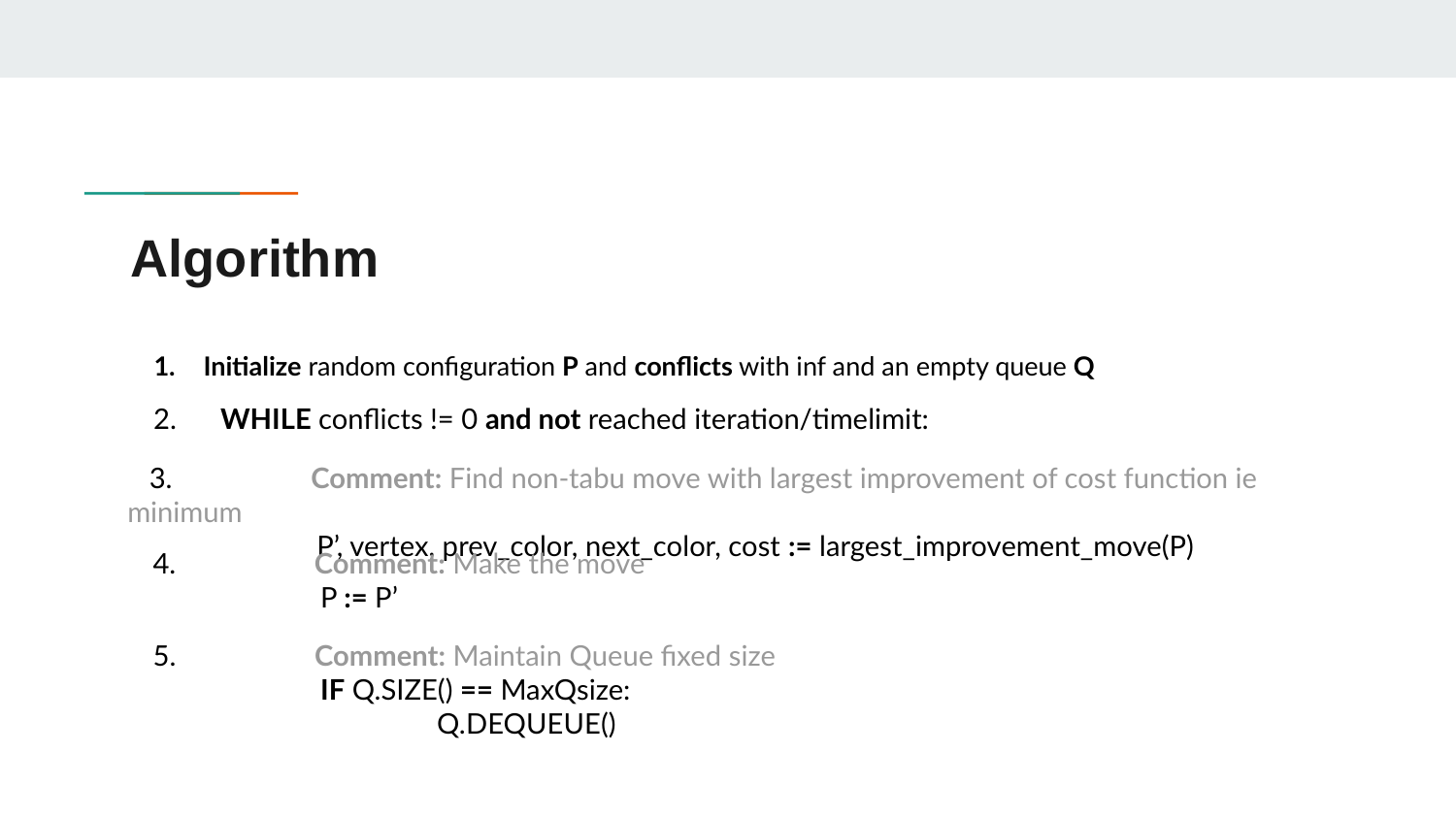

# Algorithm
Initialize random configuration P and conflicts with inf and an empty queue Q
    2.      WHILE conflicts != 0 and not reached iteration/timelimit:
   3.                   Comment: Find non-tabu move with largest improvement of cost function ie minimum
                          P’, vertex, prev_color, next_color, cost := largest_improvement_move(P)

    4.                   Comment: Make the move
                           P := P’
     5.                   Comment: Maintain Queue fixed size
                            IF Q.SIZE() == MaxQsize:
                                            Q.DEQUEUE()